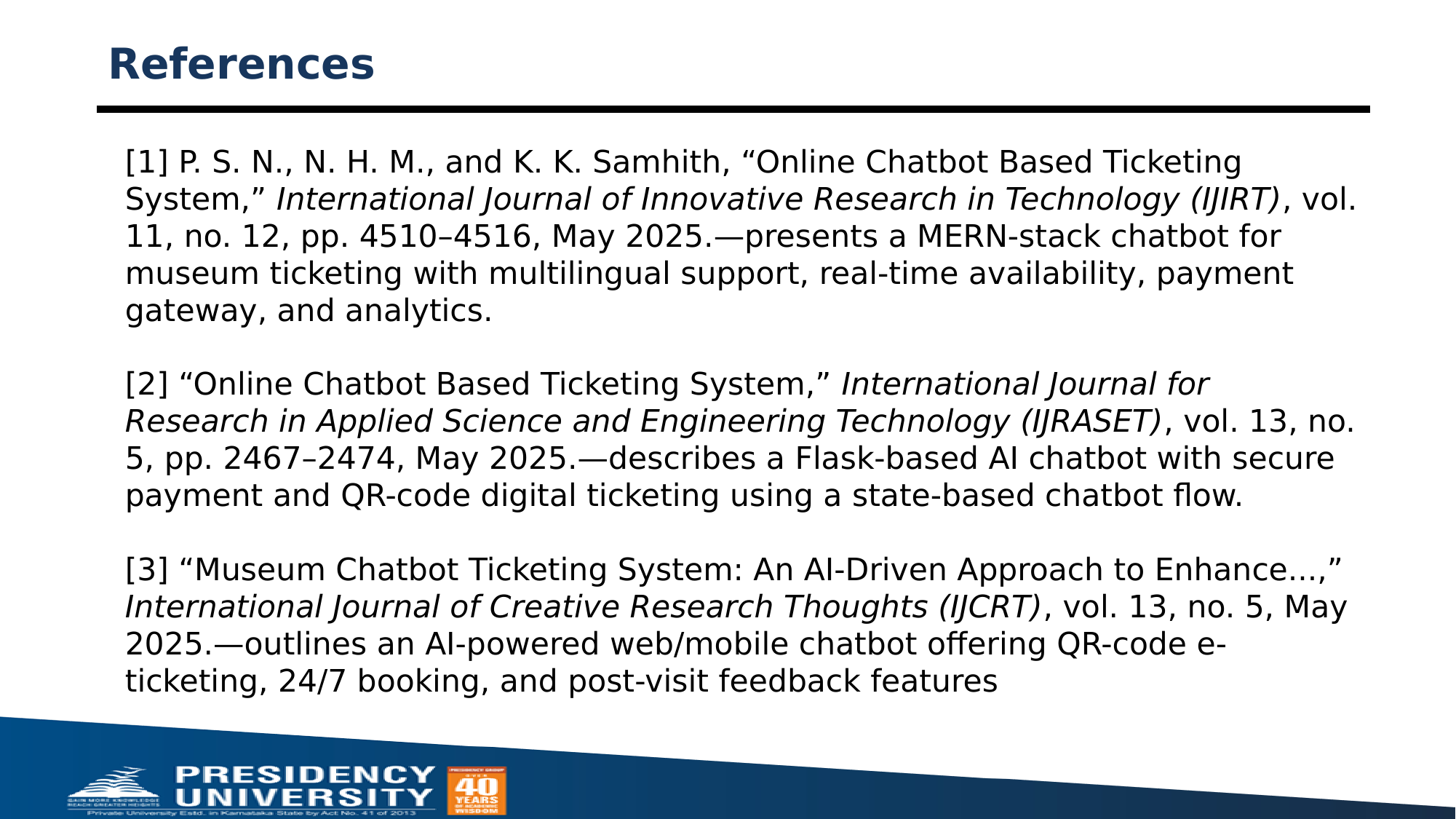

# References
[1] P. S. N., N. H. M., and K. K. Samhith, “Online Chatbot Based Ticketing System,” International Journal of Innovative Research in Technology (IJIRT), vol. 11, no. 12, pp. 4510–4516, May 2025.—presents a MERN-stack chatbot for museum ticketing with multilingual support, real-time availability, payment gateway, and analytics.

[2] “Online Chatbot Based Ticketing System,” International Journal for Research in Applied Science and Engineering Technology (IJRASET), vol. 13, no. 5, pp. 2467–2474, May 2025.—describes a Flask-based AI chatbot with secure payment and QR-code digital ticketing using a state-based chatbot flow.

[3] “Museum Chatbot Ticketing System: An AI-Driven Approach to Enhance...,” International Journal of Creative Research Thoughts (IJCRT), vol. 13, no. 5, May 2025.—outlines an AI-powered web/mobile chatbot offering QR-code e-ticketing, 24/7 booking, and post-visit feedback features